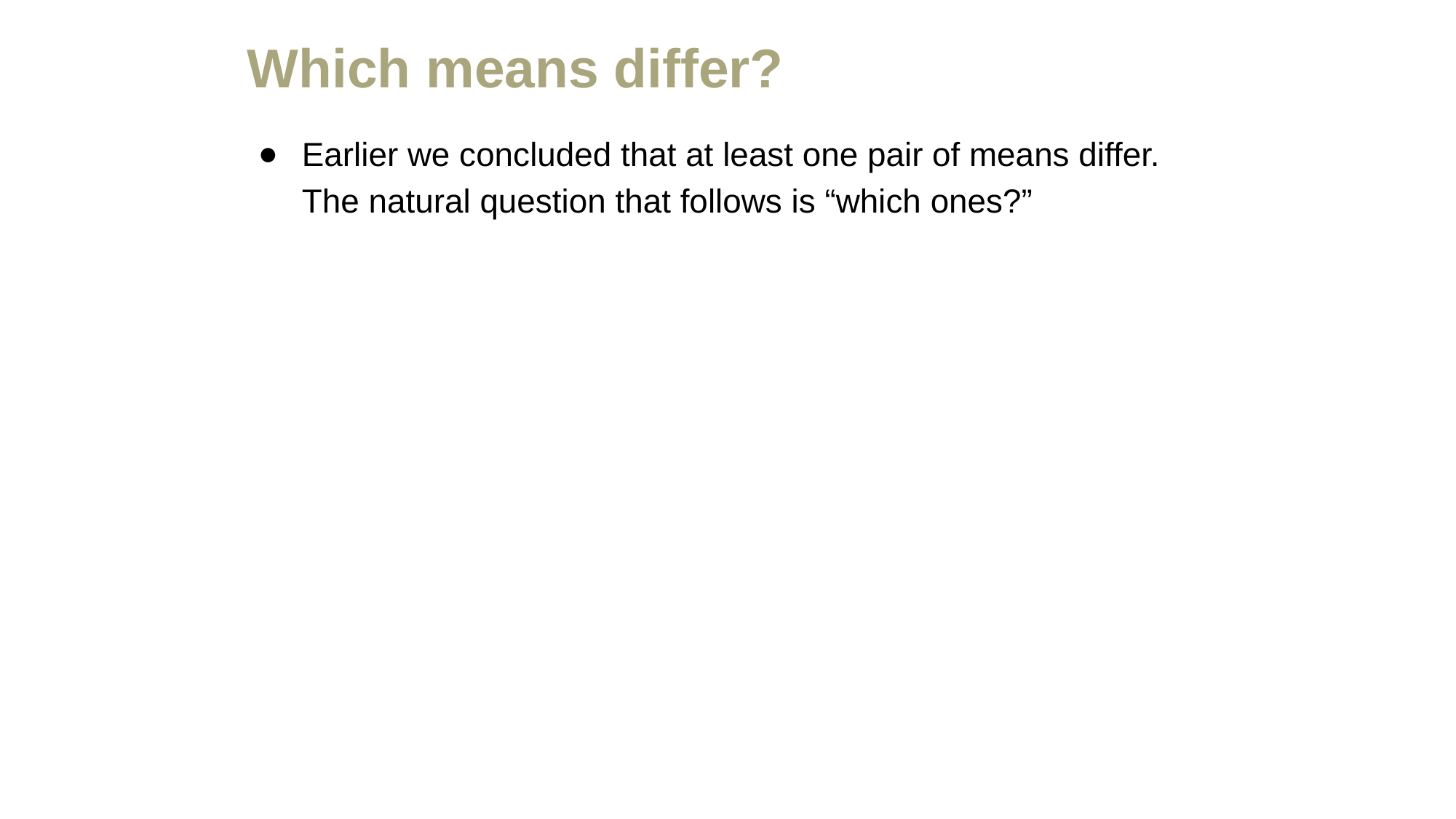

Which means differ?
Earlier we concluded that at least one pair of means differ. The natural question that follows is “which ones?”